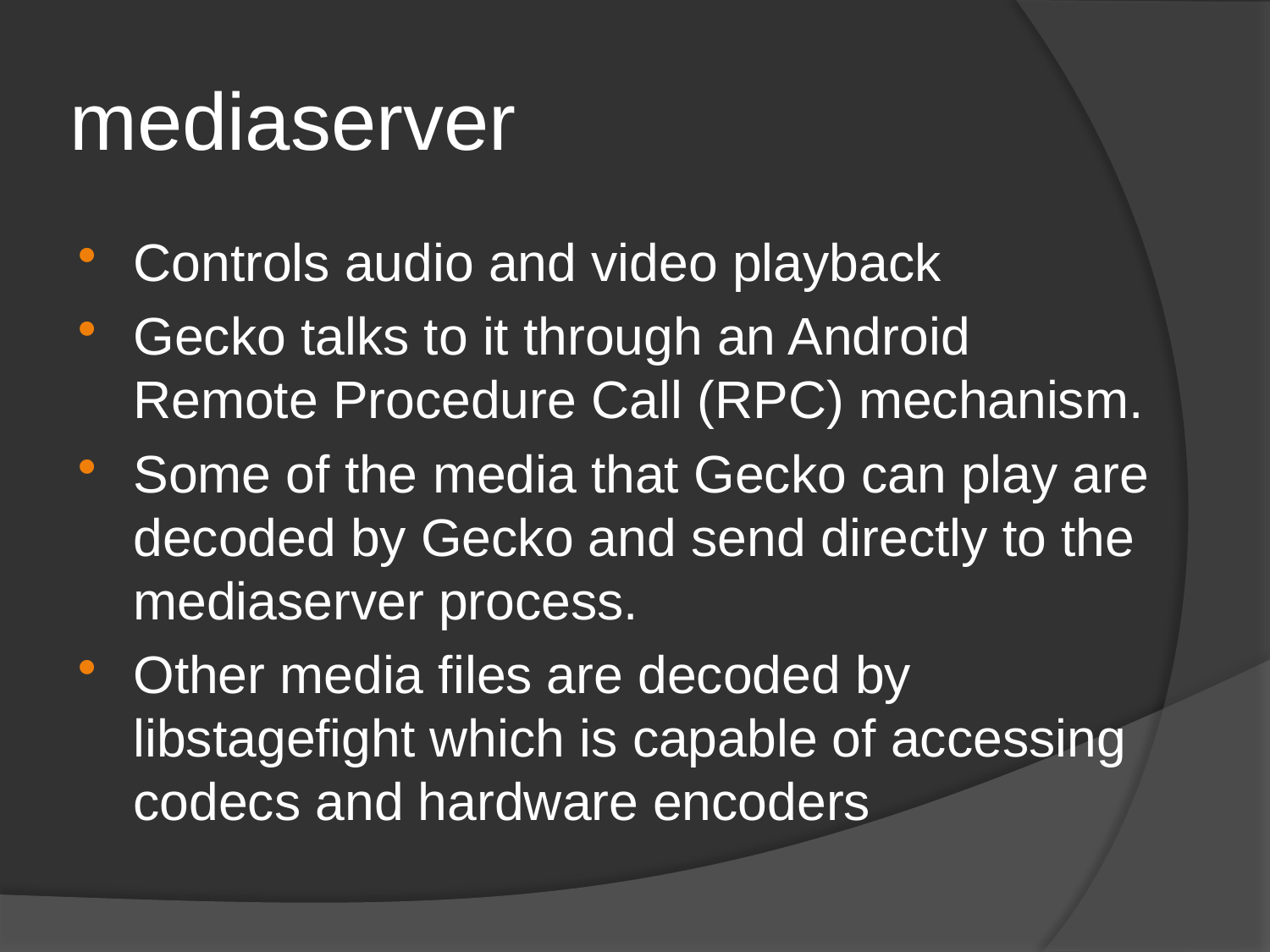

# mediaserver
Controls audio and video playback
Gecko talks to it through an Android Remote Procedure Call (RPC) mechanism.
Some of the media that Gecko can play are decoded by Gecko and send directly to the mediaserver process.
Other media files are decoded by libstagefight which is capable of accessing codecs and hardware encoders